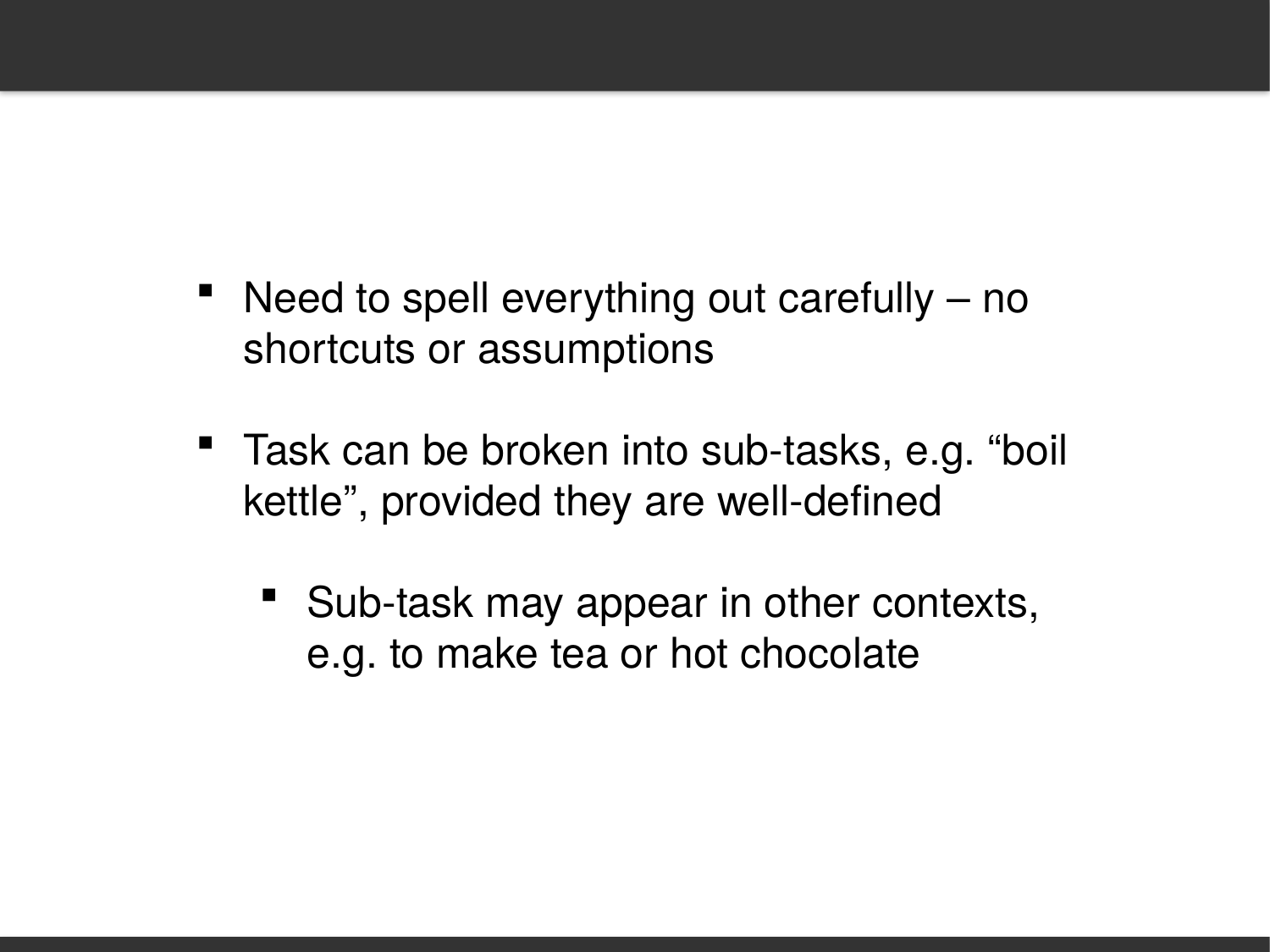

Need to spell everything out carefully – no shortcuts or assumptions

Task can be broken into sub-tasks, e.g. “boil kettle”, provided they are well-defined

Sub-task may appear in other contexts, e.g. to make tea or hot chocolate